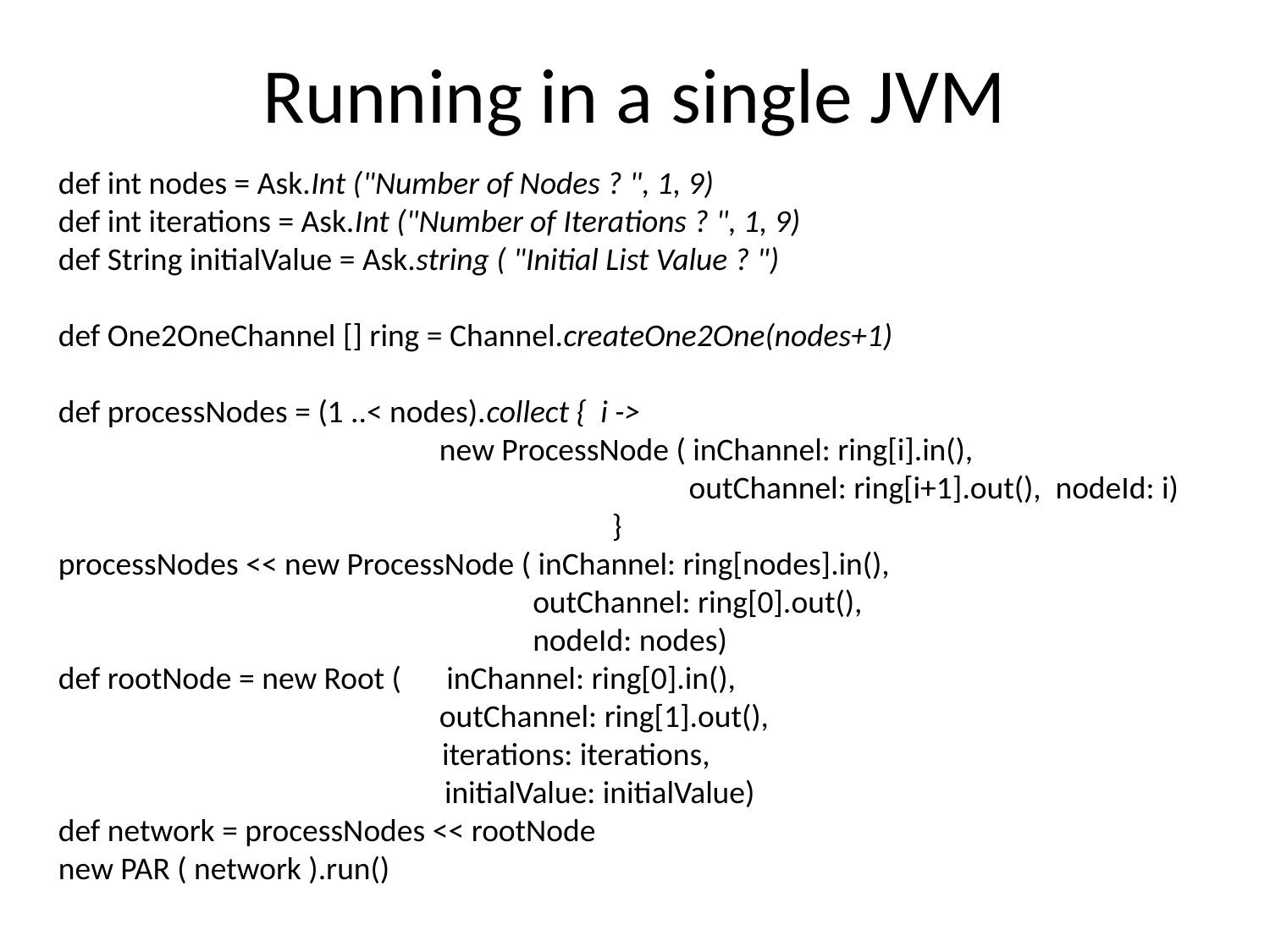

# Running in a single JVM
def int nodes = Ask.Int ("Number of Nodes ? ", 1, 9)
def int iterations = Ask.Int ("Number of Iterations ? ", 1, 9)
def String initialValue = Ask.string ( "Initial List Value ? ")

def One2OneChannel [] ring = Channel.createOne2One(nodes+1)

def processNodes = (1 ..< nodes).collect {  i ->
			new ProcessNode ( inChannel: ring[i].in(),
         				                 outChannel: ring[i+1].out(),  nodeId: i)
                  		                        }
processNodes << new ProcessNode ( inChannel: ring[nodes].in(),
                                  		             outChannel: ring[0].out(),
                                  		             nodeId: nodes)
def rootNode = new Root (	 inChannel: ring[0].in(),
                           		outChannel: ring[1].out(),
            		                  iterations: iterations,
      	                                    initialValue: initialValue)
def network = processNodes << rootNode
new PAR ( network ).run()